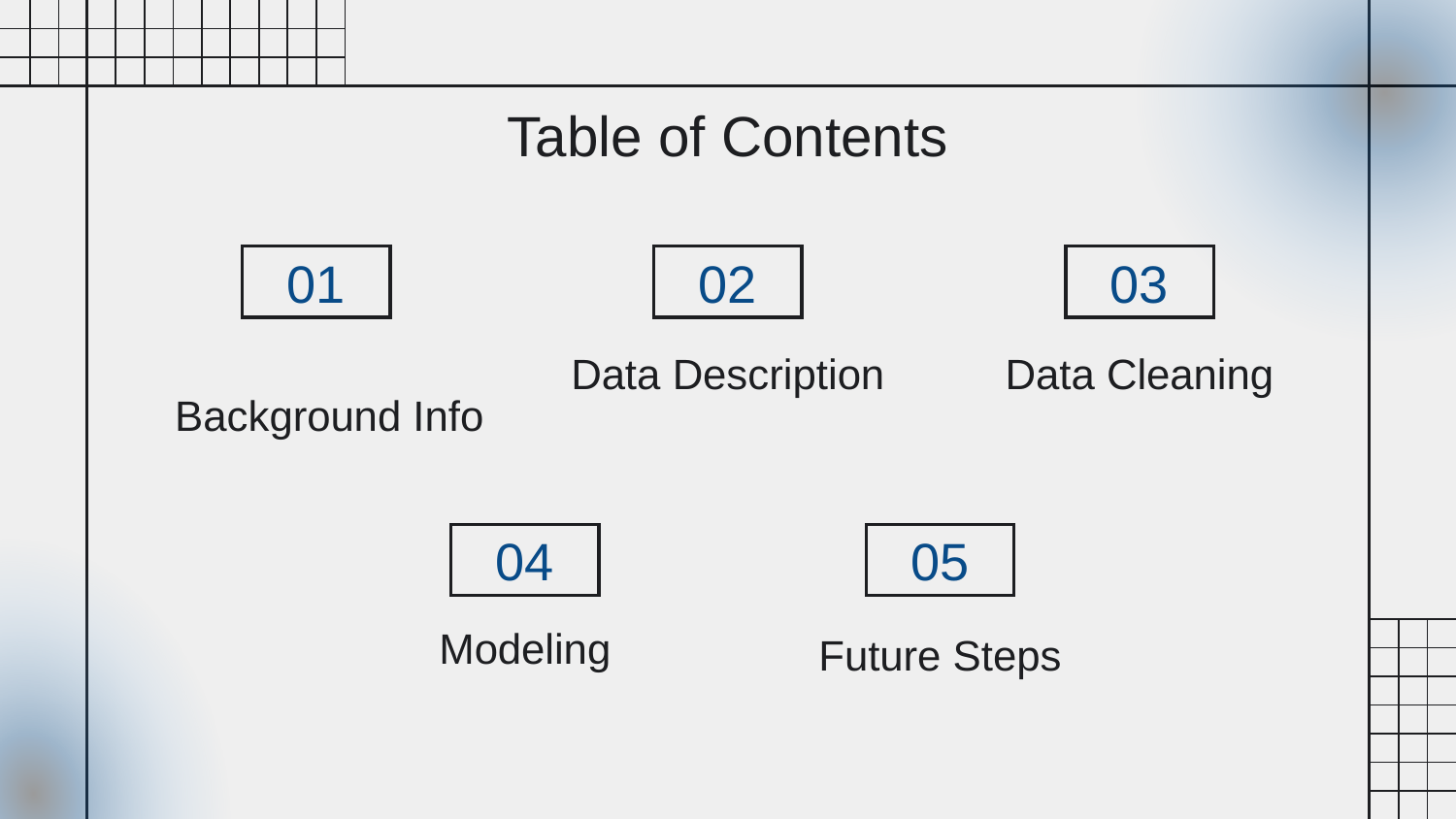

Table of Contents
# 01
02
03
Background Info
Data Description
Data Cleaning
04
05
Modeling
Future Steps